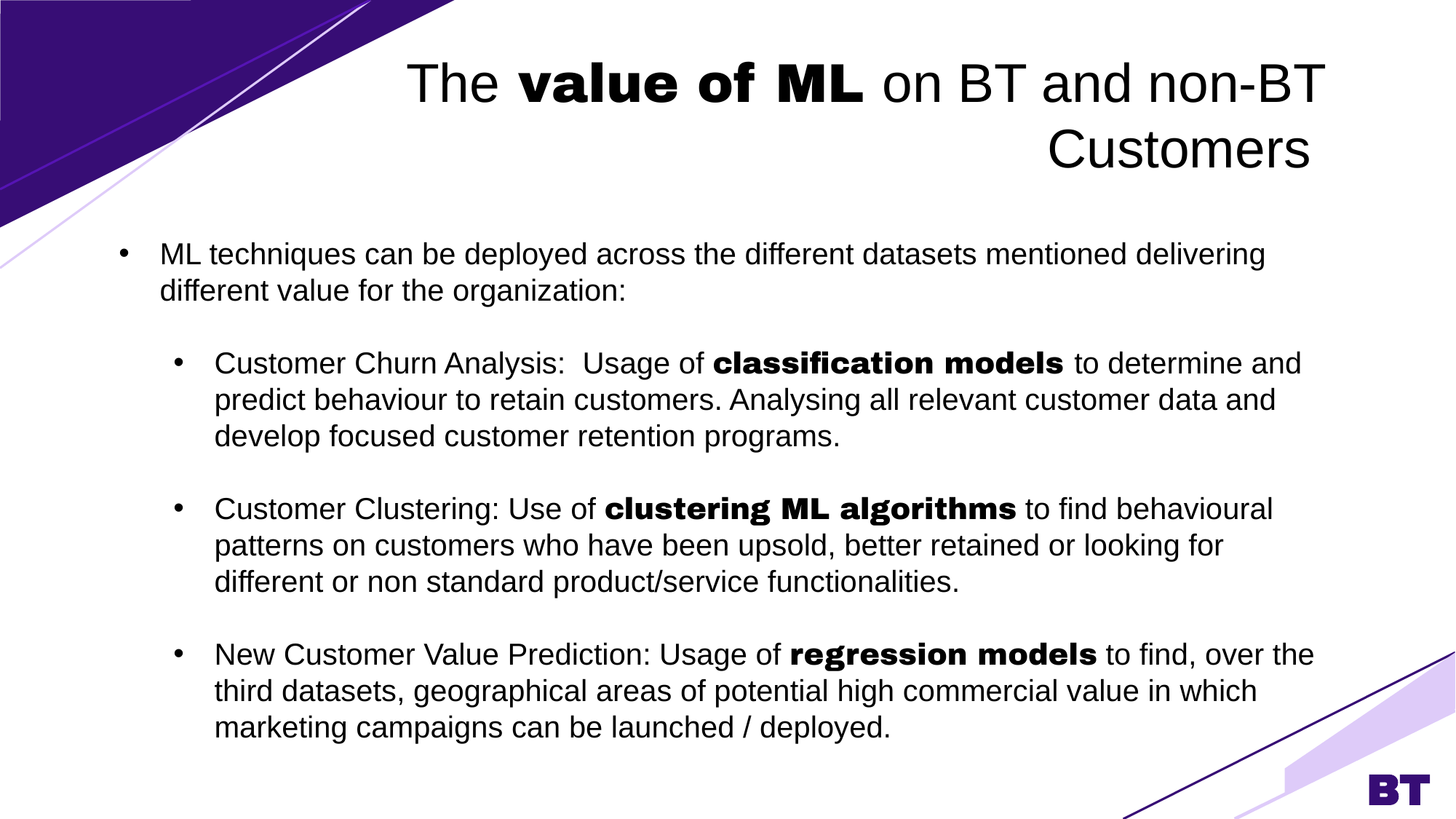

The value of ML on BT and non-BT Customers
ML techniques can be deployed across the different datasets mentioned delivering different value for the organization:

Customer Churn Analysis:  Usage of classification models to determine and predict behaviour to retain customers. Analysing all relevant customer data and develop focused customer retention programs.

Customer Clustering: Use of clustering ML algorithms to find behavioural patterns on customers who have been upsold, better retained or looking for different or non standard product/service functionalities.

New Customer Value Prediction: Usage of regression models to find, over the third datasets, geographical areas of potential high commercial value in which marketing campaigns can be launched / deployed.

BT